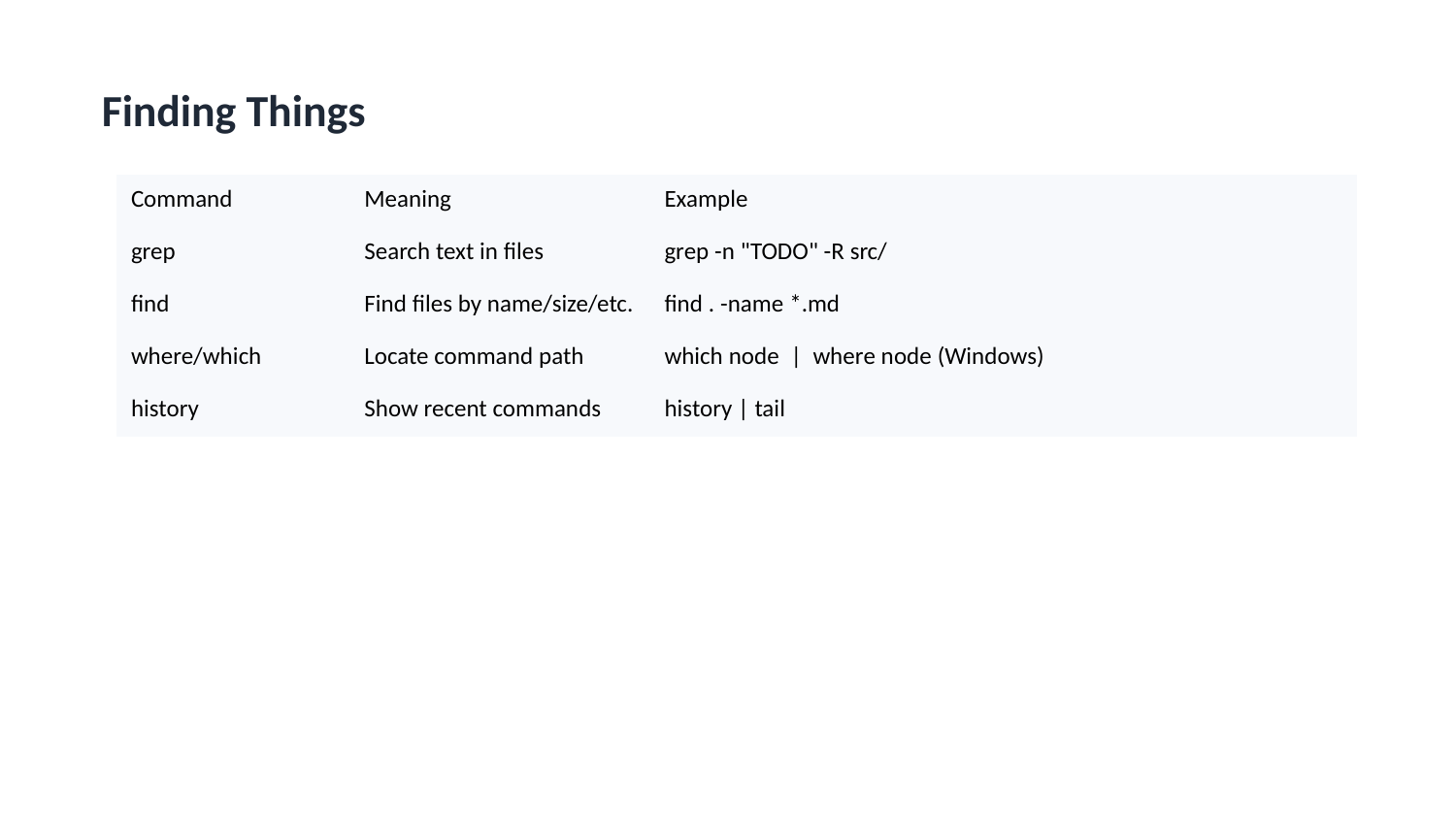

Finding Things
| Command | Meaning | Example |
| --- | --- | --- |
| grep | Search text in files | grep -n "TODO" -R src/ |
| find | Find files by name/size/etc. | find . -name \*.md |
| where/which | Locate command path | which node | where node (Windows) |
| history | Show recent commands | history | tail |